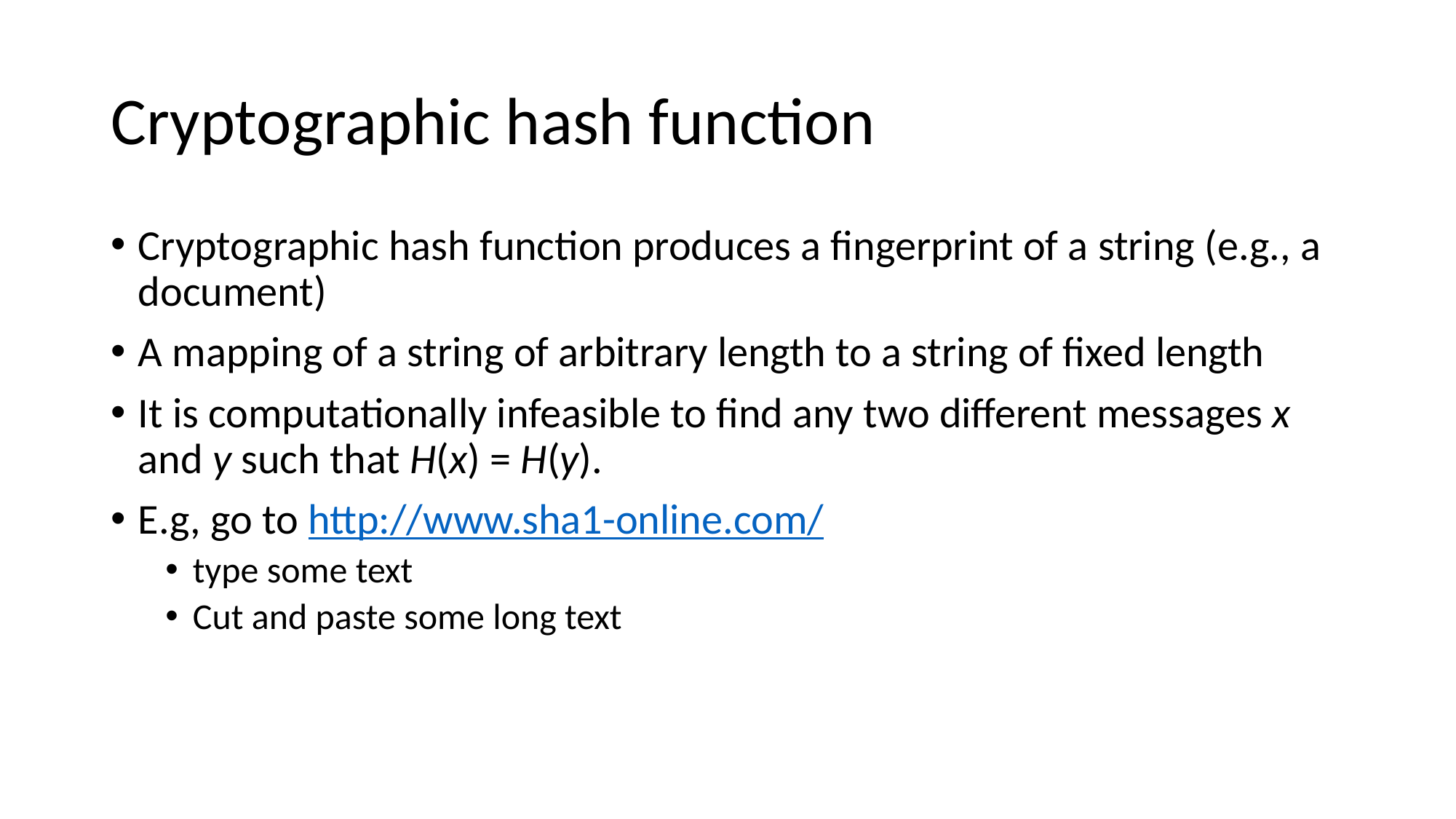

# Cryptographic hash function
Cryptographic hash function produces a fingerprint of a string (e.g., a document)
A mapping of a string of arbitrary length to a string of fixed length
It is computationally infeasible to find any two different messages x and y such that H(x) = H(y).
E.g, go to http://www.sha1-online.com/
type some text
Cut and paste some long text